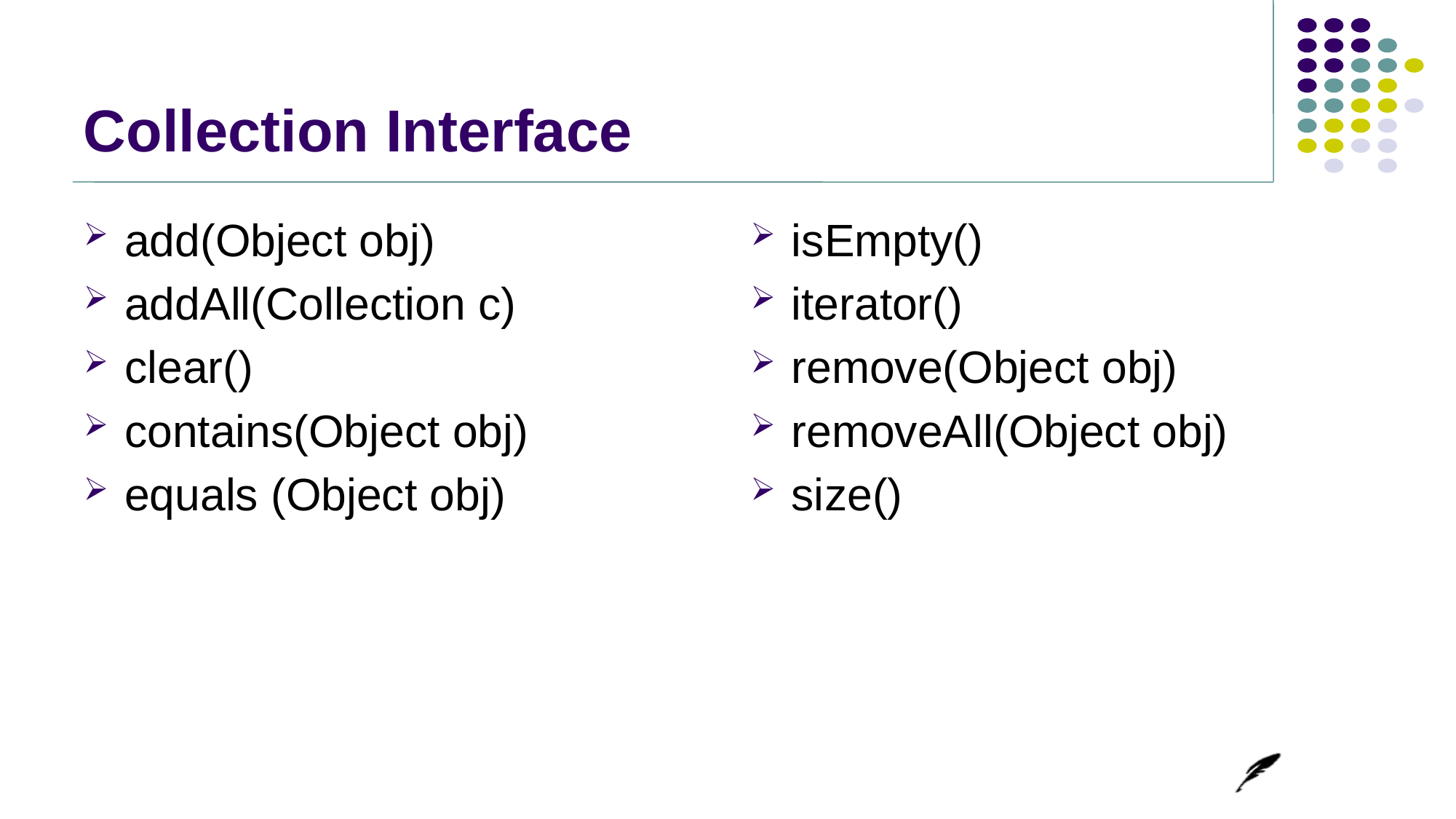

# Collection Interface
add(Object obj)
addAll(Collection c)
clear()
contains(Object obj)
equals (Object obj)

isEmpty()
iterator()
remove(Object obj)
removeAll(Object obj)
size()